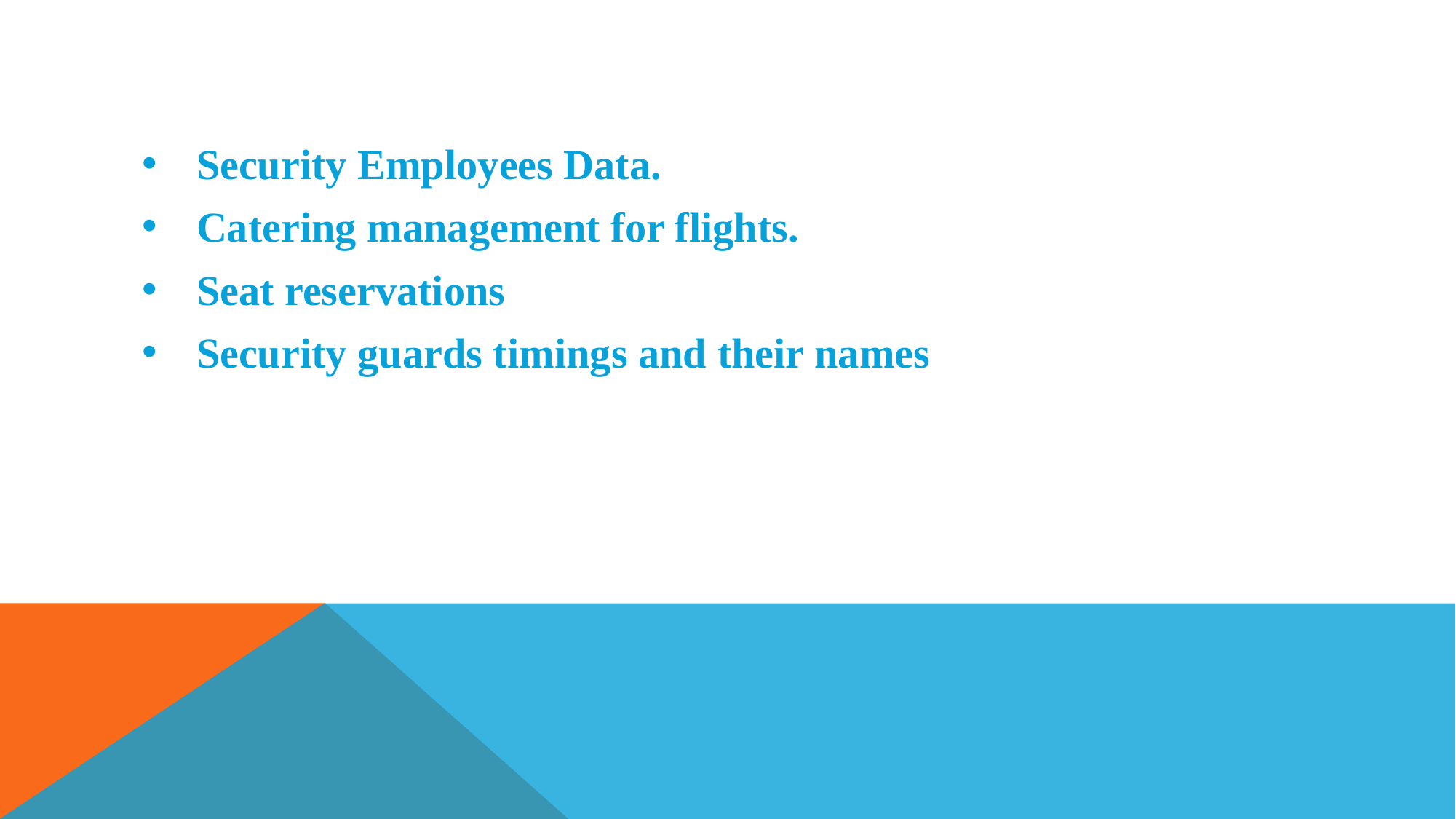

Security Employees Data.
Catering management for flights.
Seat reservations
Security guards timings and their names